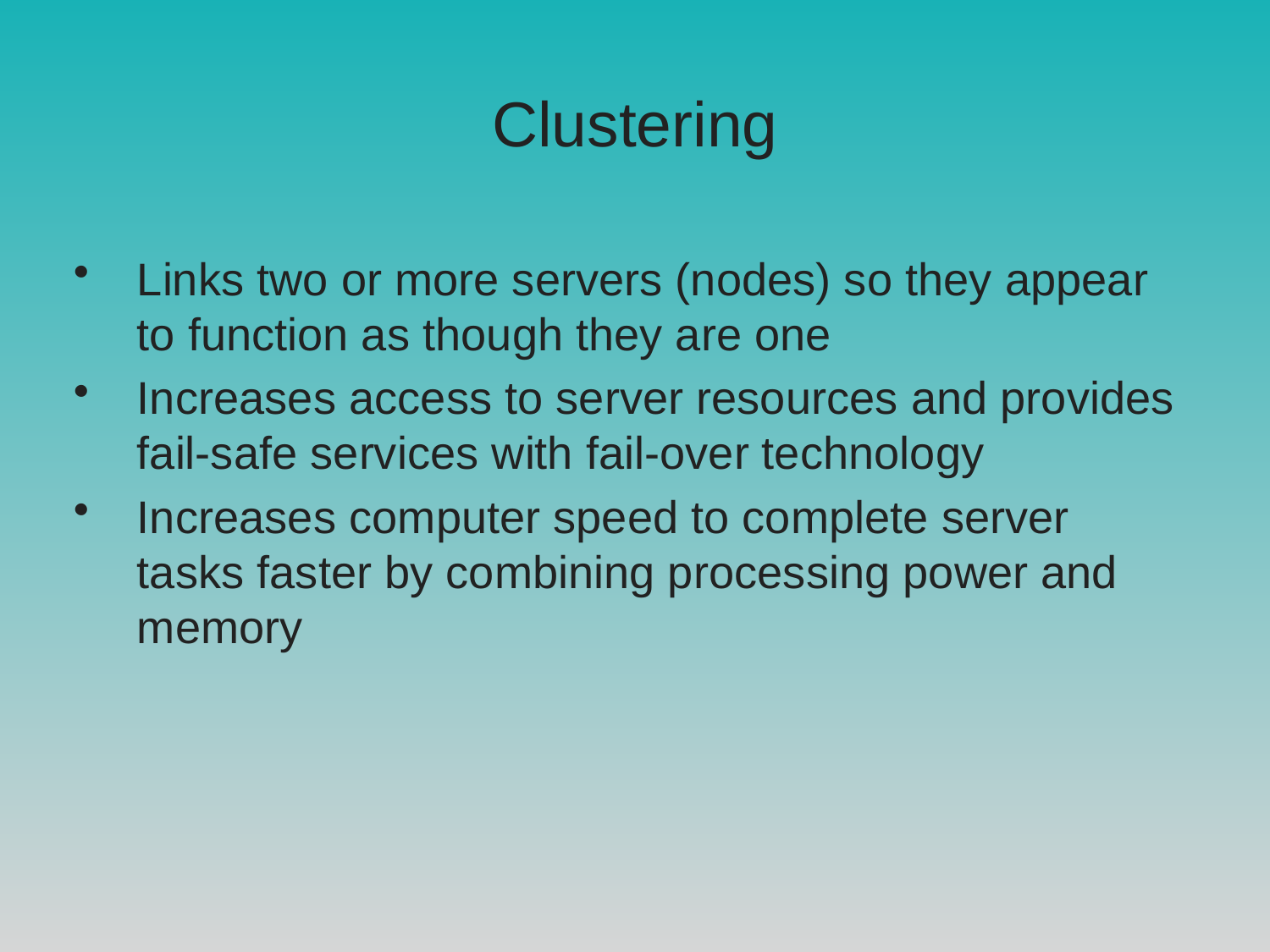

# Clustering
Links two or more servers (nodes) so they appear to function as though they are one
Increases access to server resources and provides fail-safe services with fail-over technology
Increases computer speed to complete server tasks faster by combining processing power and memory